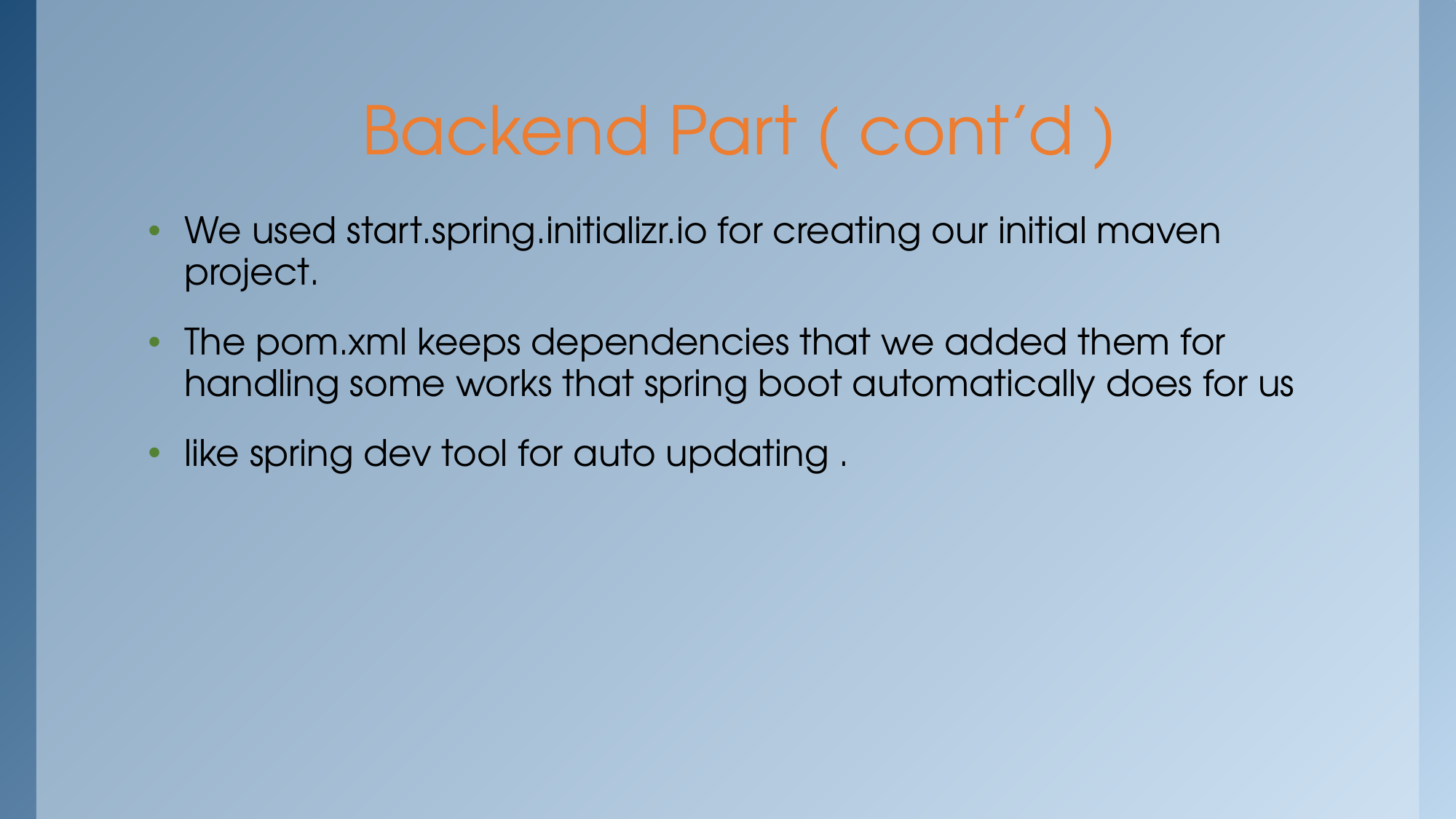

# Backend Part ( cont’d )
We used start.spring.initializr.io for creating our initial maven project.
The pom.xml keeps dependencies that we added them for handling some works that spring boot automatically does for us
like spring dev tool for auto updating .